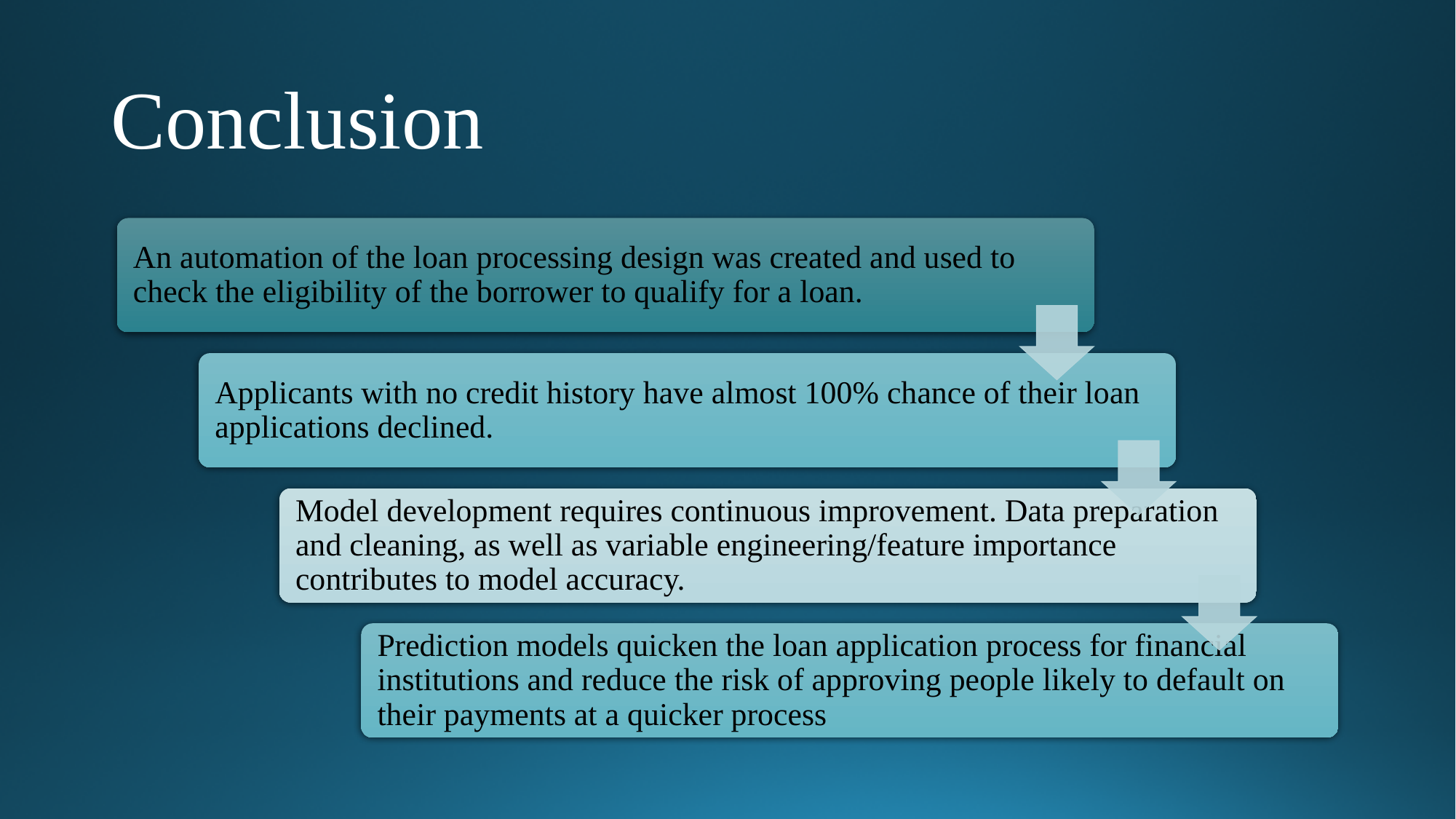

# Conclusion
An automation of the loan processing design was created and used to check the eligibility of the borrower to qualify for a loan.
Applicants with no credit history have almost 100% chance of their loan applications declined.
Model development requires continuous improvement. Data preparation and cleaning, as well as variable engineering/feature importance contributes to model accuracy.
Prediction models quicken the loan application process for financial institutions and reduce the risk of approving people likely to default on their payments at a quicker process